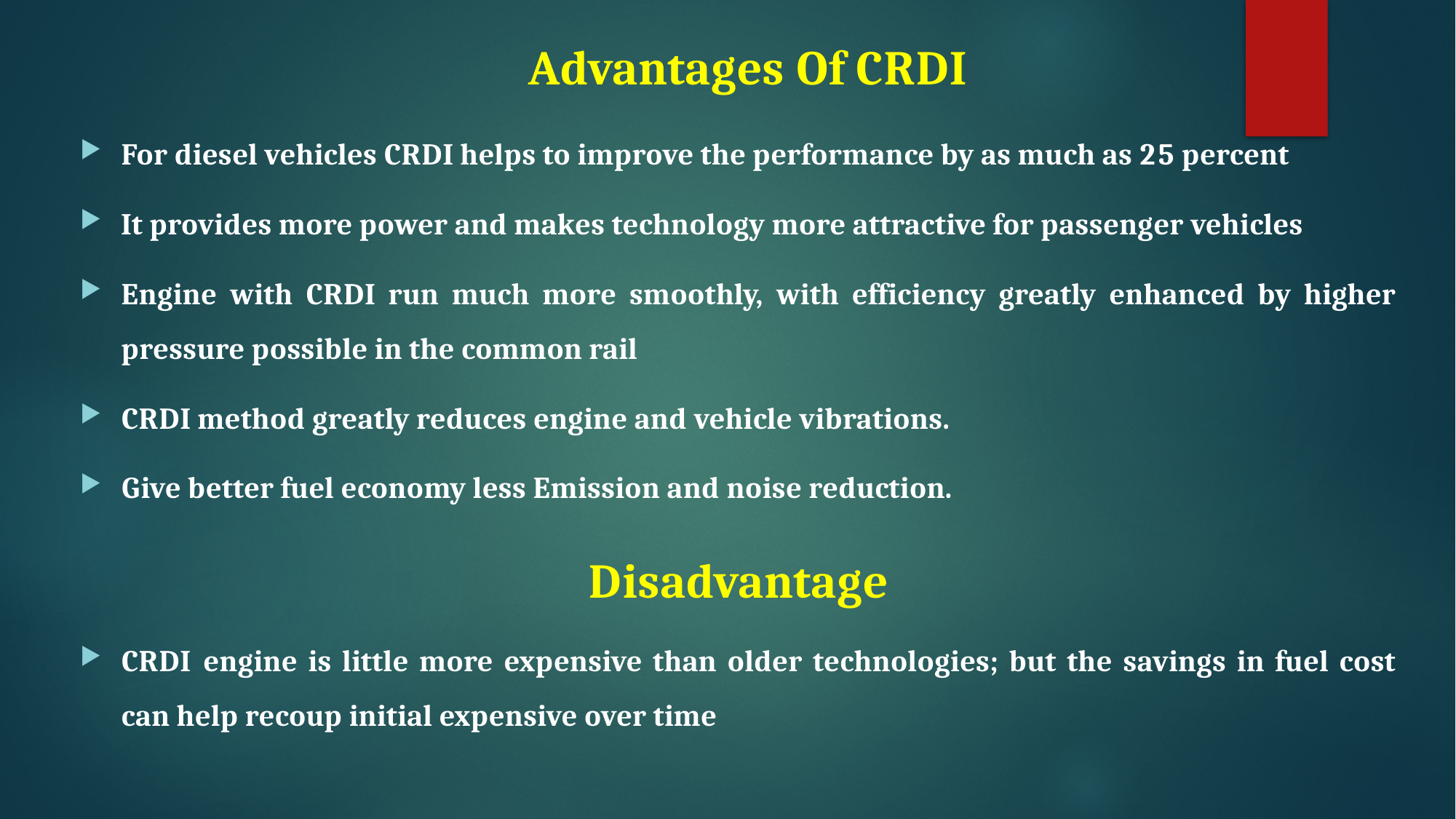

# Advantages Of CRDI
For diesel vehicles CRDI helps to improve the performance by as much as 25 percent
It provides more power and makes technology more attractive for passenger vehicles
Engine with CRDI run much more smoothly, with efficiency greatly enhanced by higher pressure possible in the common rail
CRDI method greatly reduces engine and vehicle vibrations.
Give better fuel economy less Emission and noise reduction.
Disadvantage
CRDI engine is little more expensive than older technologies; but the savings in fuel cost can help recoup initial expensive over time